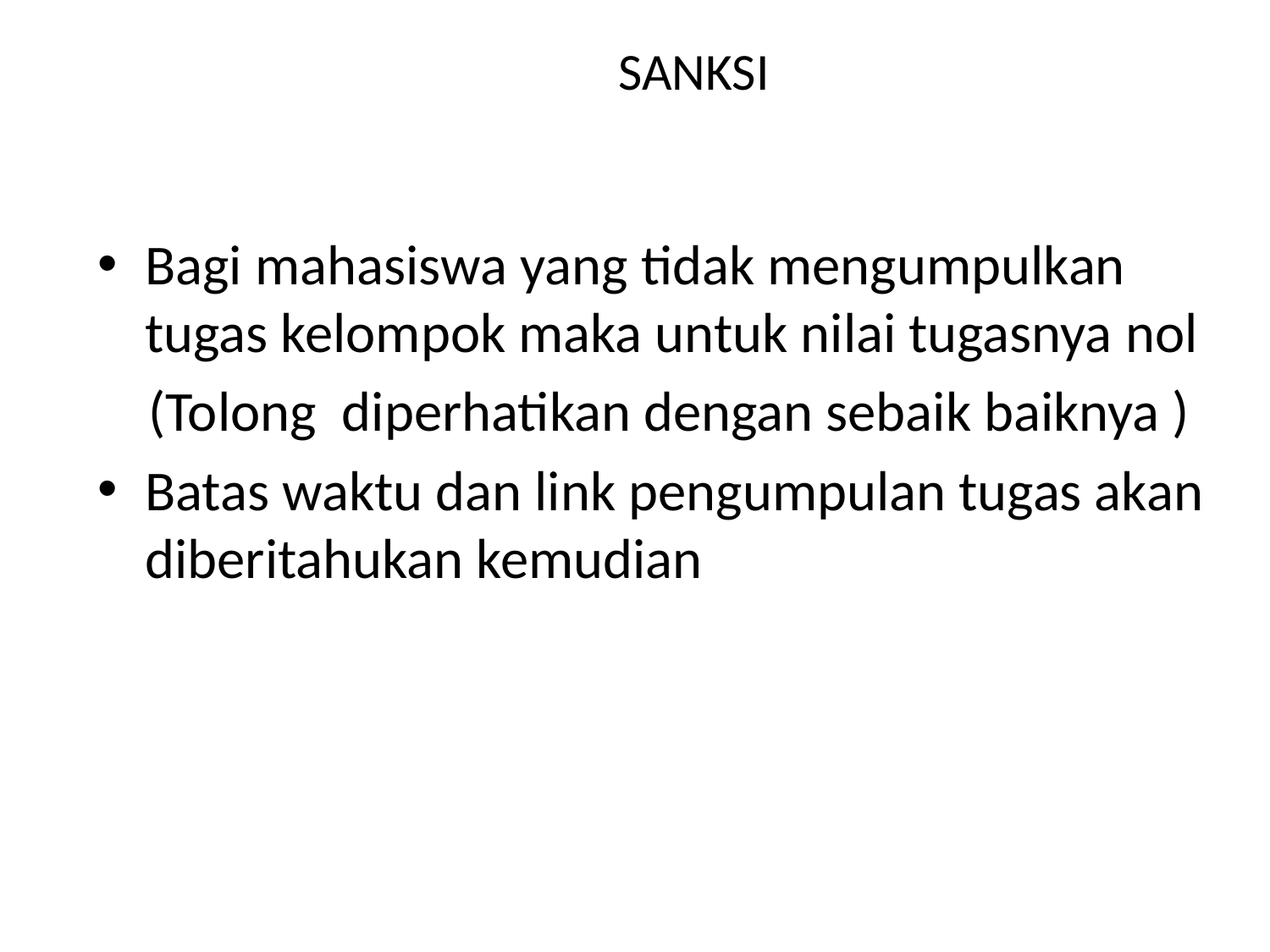

# SANKSI
Bagi mahasiswa yang tidak mengumpulkan  tugas kelompok maka untuk nilai tugasnya nol
    (Tolong  diperhatikan dengan sebaik baiknya )
Batas waktu dan link pengumpulan tugas akan diberitahukan kemudian